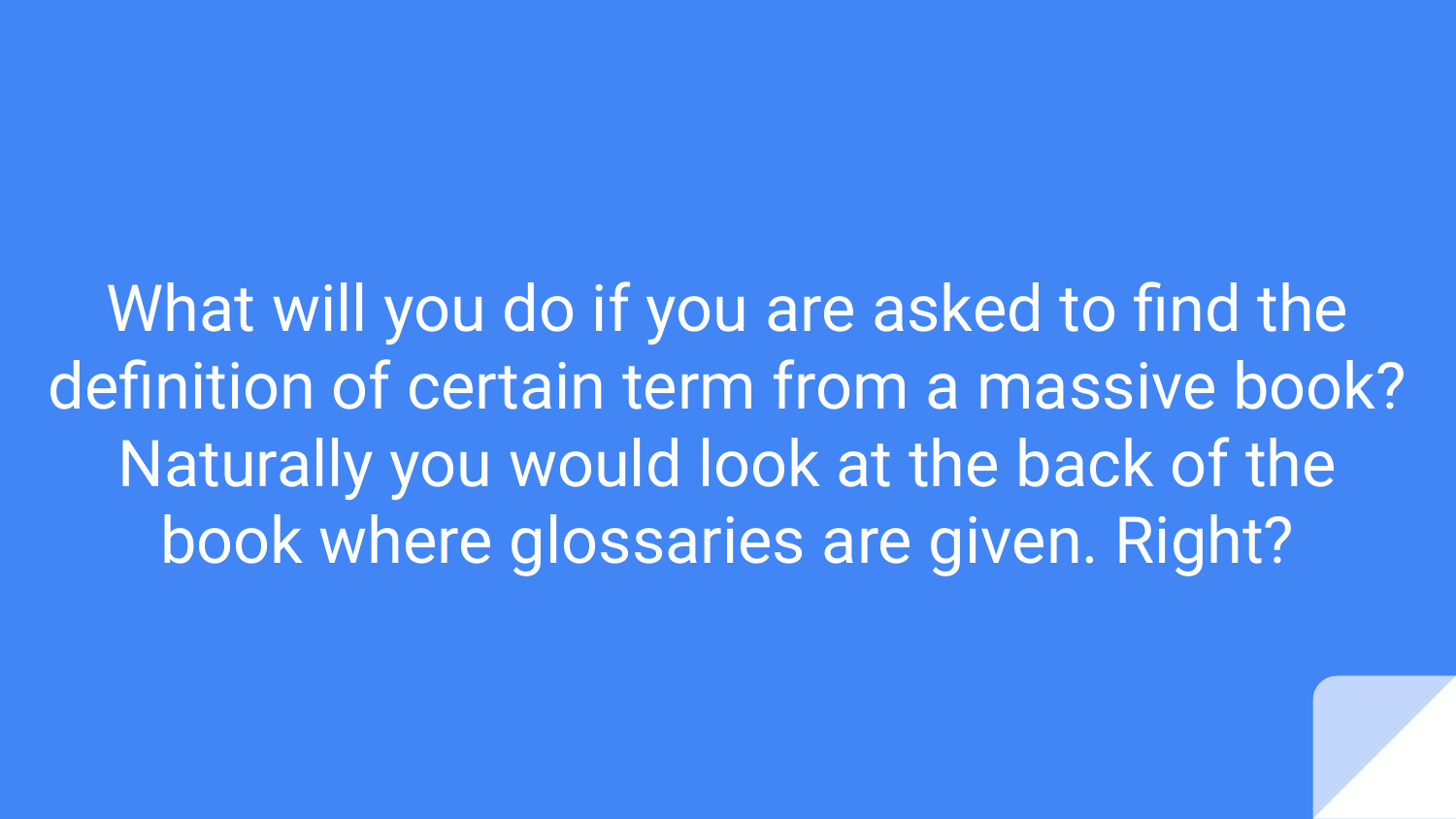

# What will you do if you are asked to find the definition of certain term from a massive book? Naturally you would look at the back of the book where glossaries are given. Right?